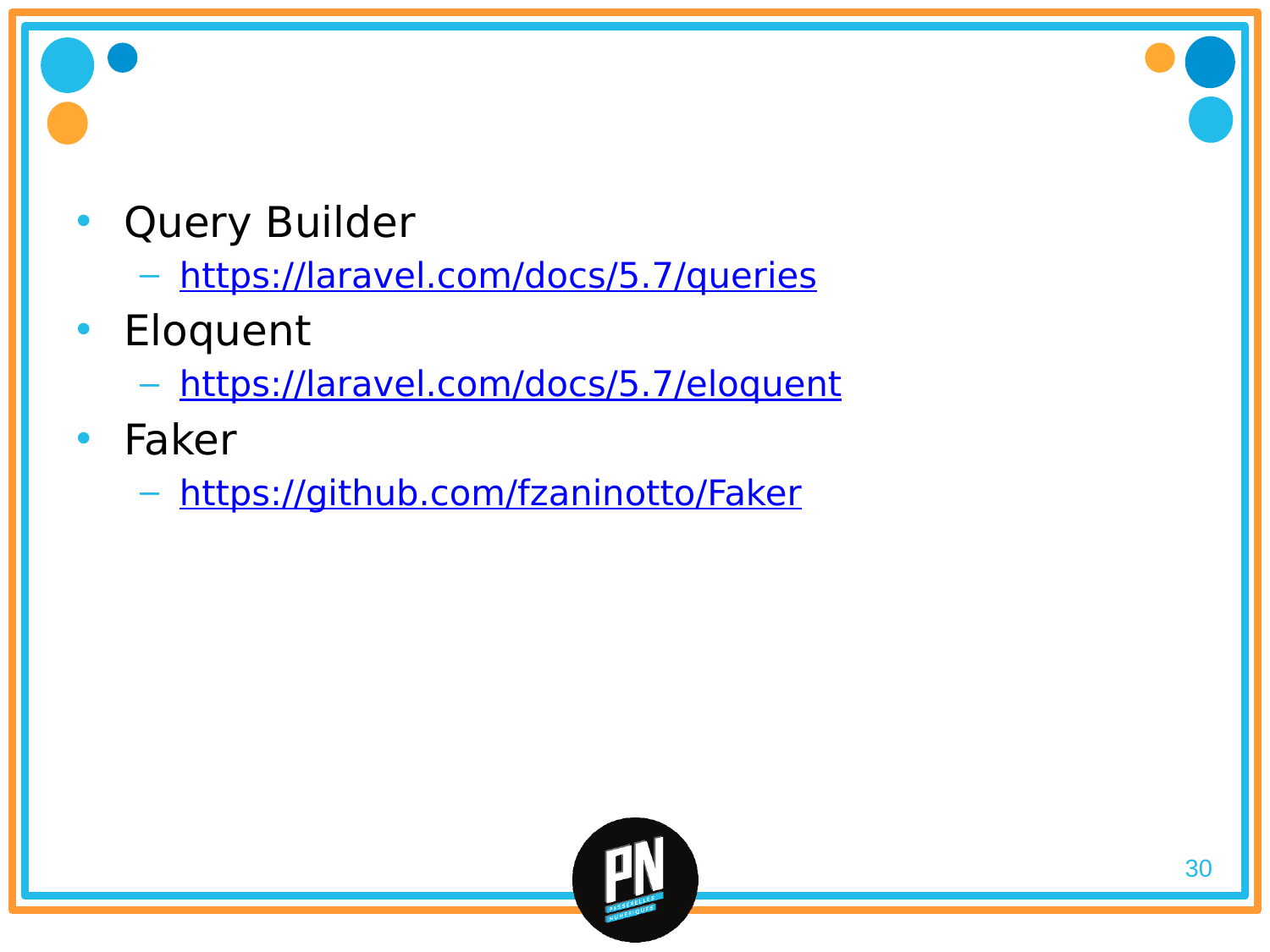

#
Query Builder
https://laravel.com/docs/5.7/queries
Eloquent
https://laravel.com/docs/5.7/eloquent
Faker
https://github.com/fzaninotto/Faker